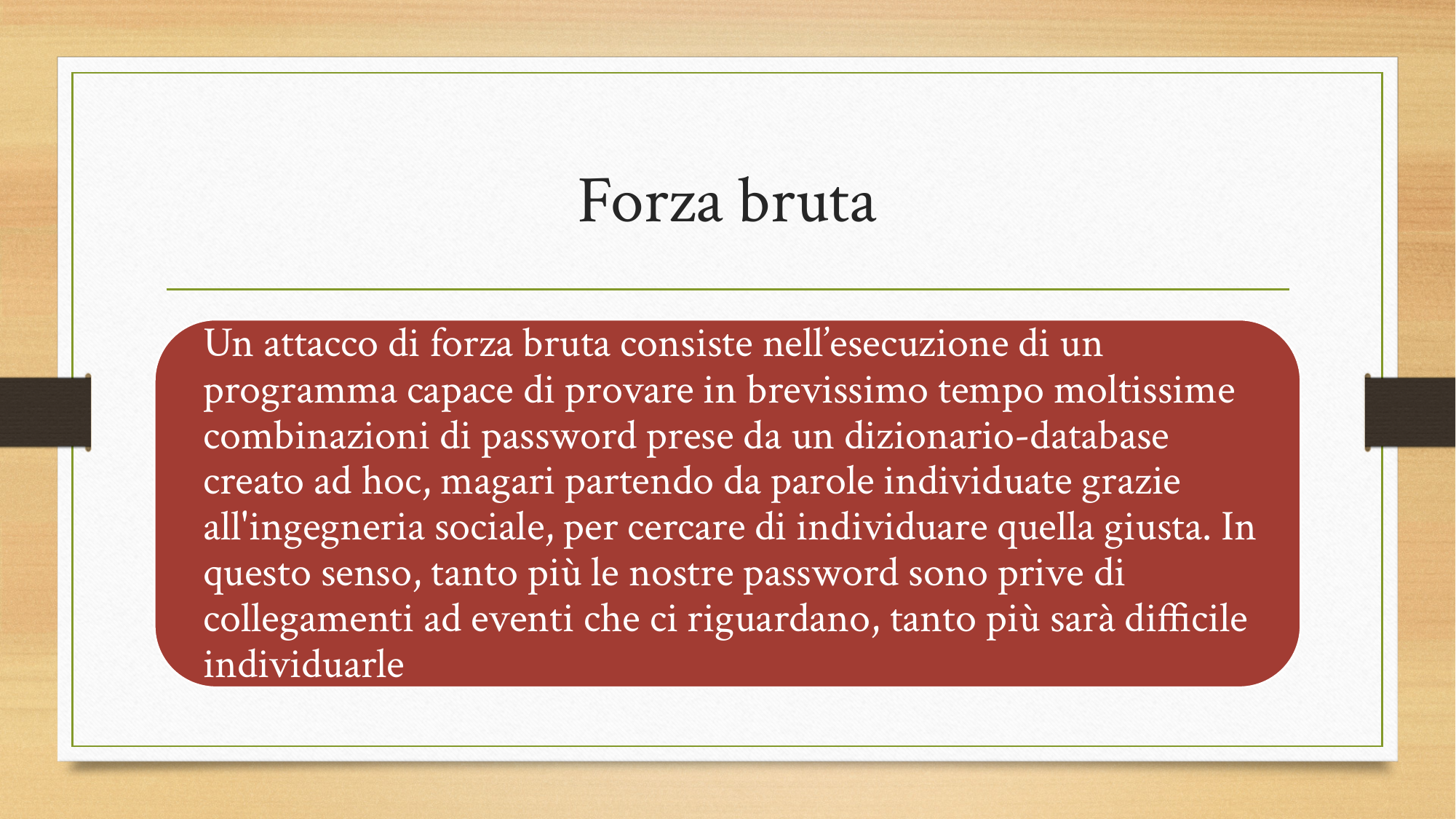

# Forza bruta
Un attacco di forza bruta consiste nell’esecuzione di un programma capace di provare in brevissimo tempo moltissime combinazioni di password prese da un dizionario-database creato ad hoc, magari partendo da parole individuate grazie all'ingegneria sociale, per cercare di individuare quella giusta. In questo senso, tanto più le nostre password sono prive di collegamenti ad eventi che ci riguardano, tanto più sarà difficile individuarle